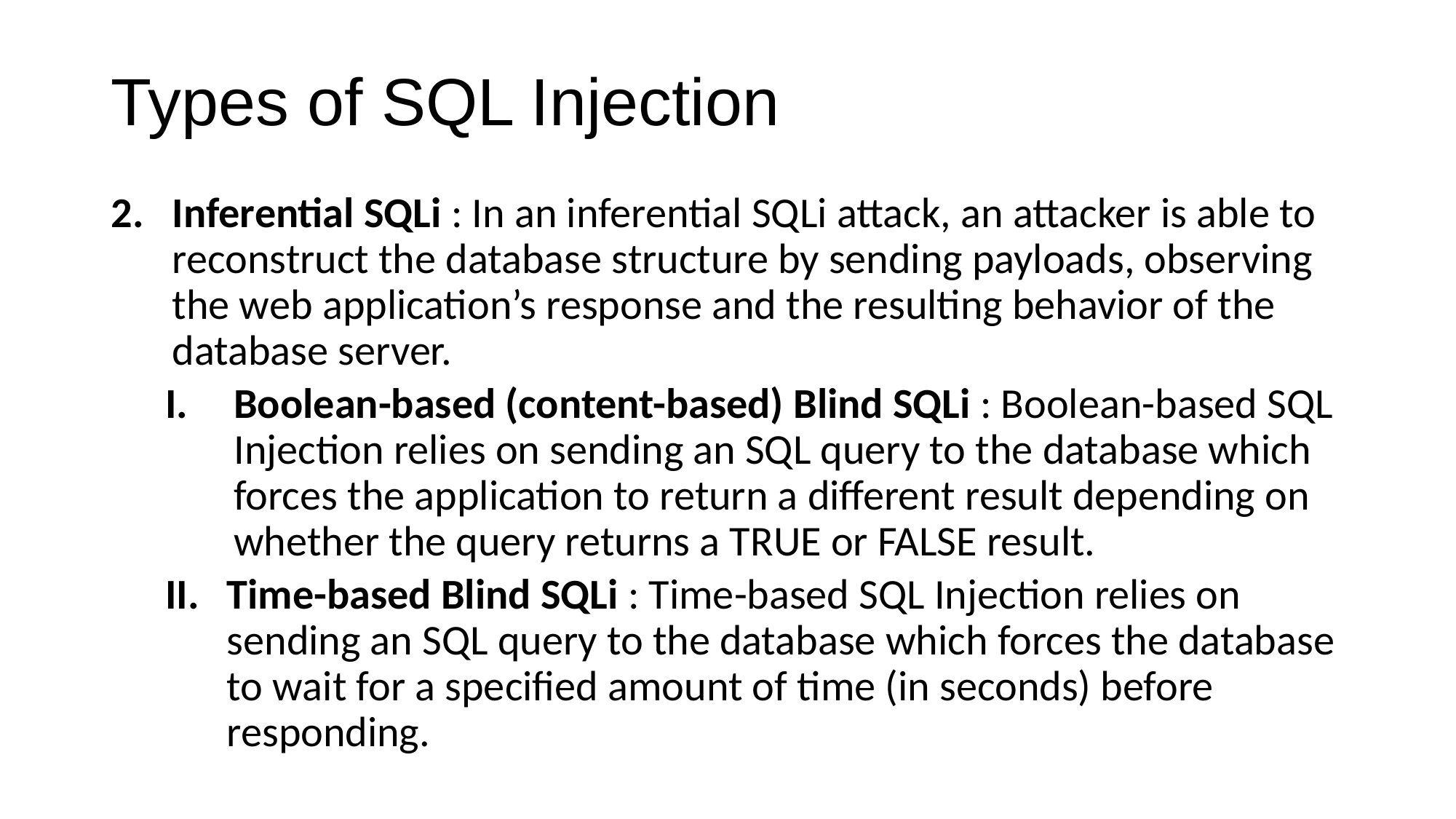

# Types of SQL Injection
Inferential SQLi : In an inferential SQLi attack, an attacker is able to reconstruct the database structure by sending payloads, observing the web application’s response and the resulting behavior of the database server.
Boolean-based (content-based) Blind SQLi : Boolean-based SQL Injection relies on sending an SQL query to the database which forces the application to return a different result depending on whether the query returns a TRUE or FALSE result.
Time-based Blind SQLi : Time-based SQL Injection relies on sending an SQL query to the database which forces the database to wait for a specified amount of time (in seconds) before responding.